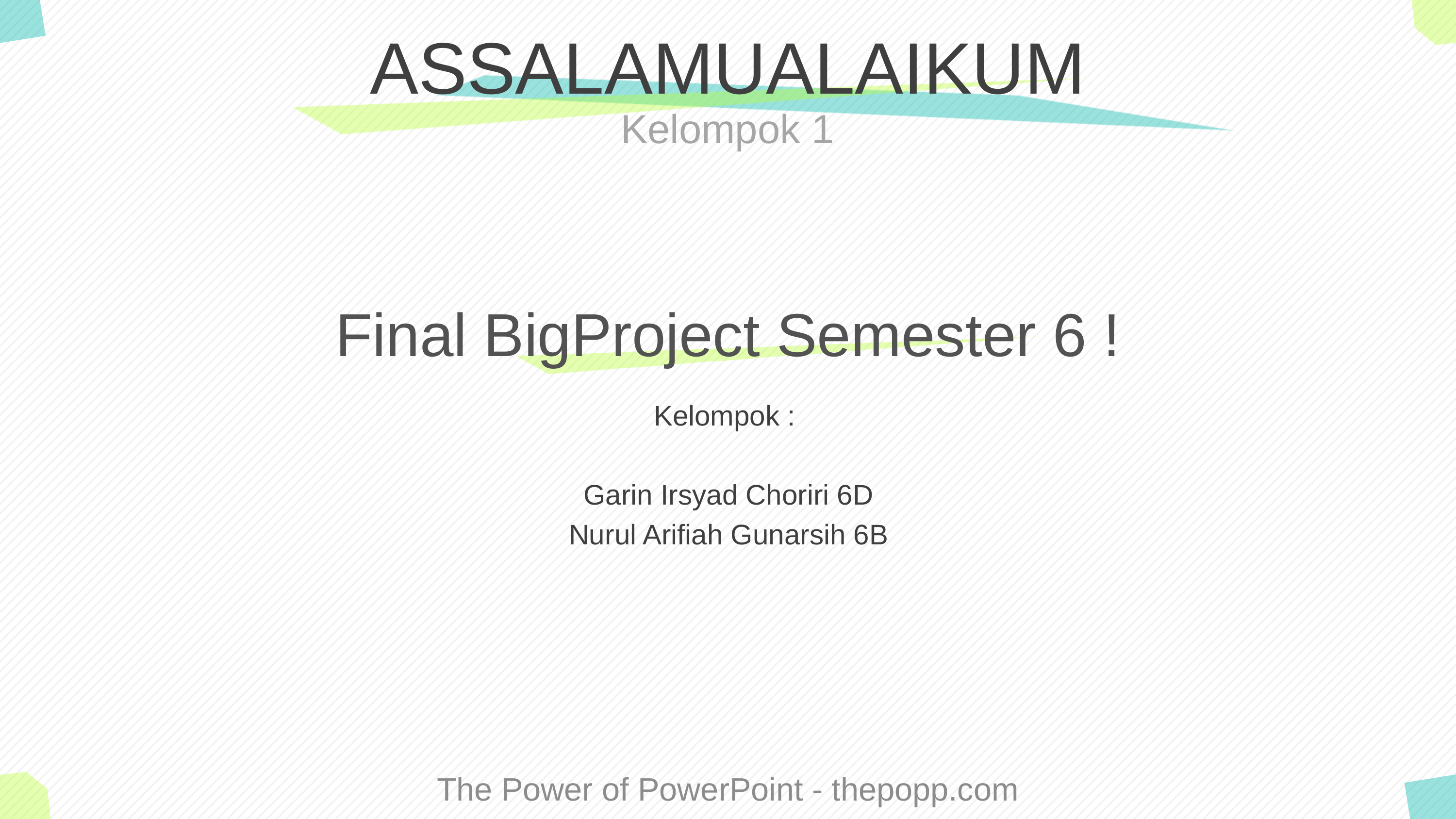

# ASSALAMUALAIKUM
Kelompok 1
Final BigProject Semester 6 !
Kelompok :

Garin Irsyad Choriri 6D
Nurul Arifiah Gunarsih 6B